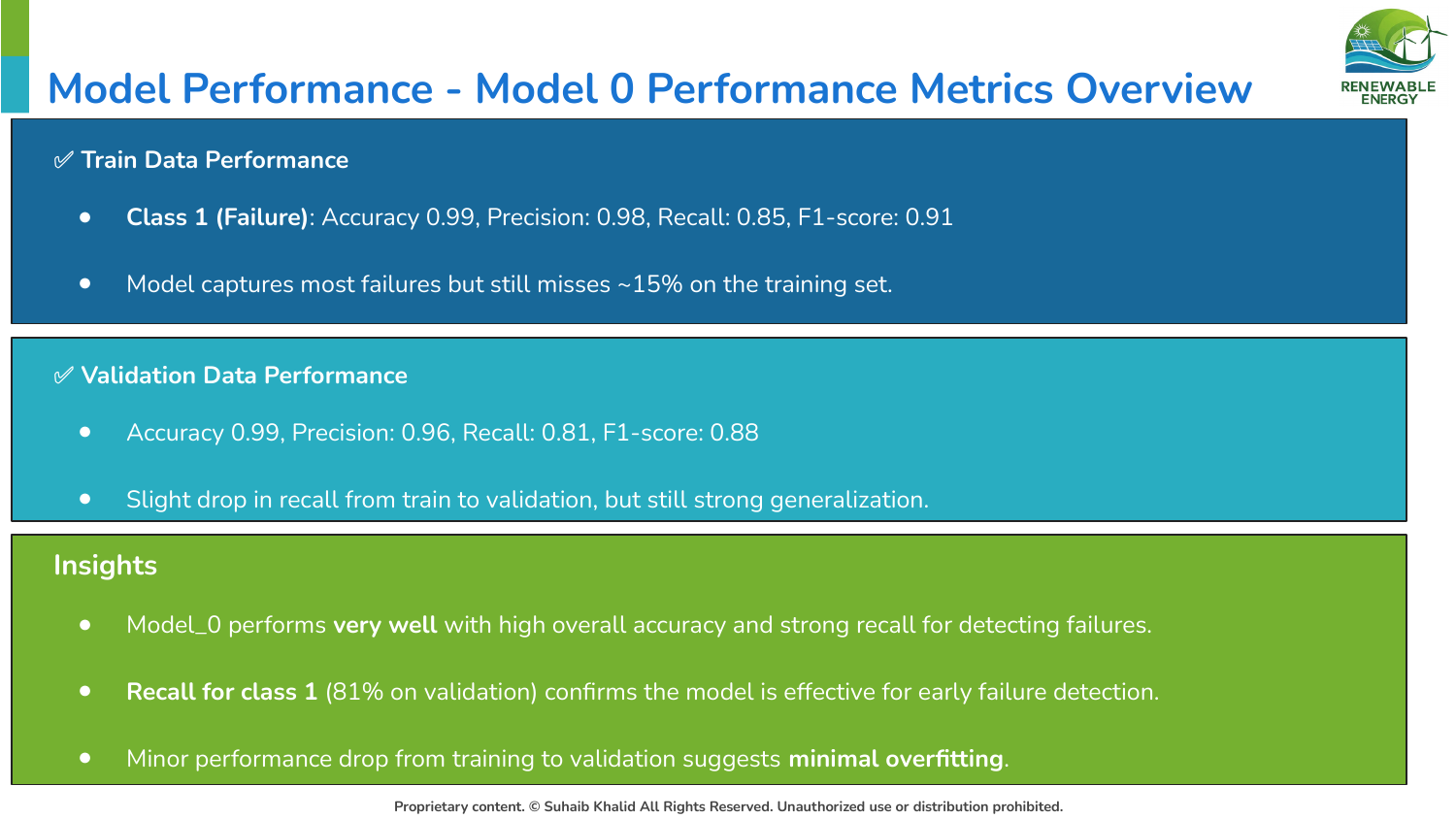

# Model Performance - Model 0 Performance Metrics Overview

✅ Train Data Performance
Class 1 (Failure): Accuracy 0.99, Precision: 0.98, Recall: 0.85, F1-score: 0.91
Model captures most failures but still misses ~15% on the training set.
✅ Validation Data Performance
Accuracy 0.99, Precision: 0.96, Recall: 0.81, F1-score: 0.88
Slight drop in recall from train to validation, but still strong generalization.
Insights
Model_0 performs very well with high overall accuracy and strong recall for detecting failures.
Recall for class 1 (81% on validation) confirms the model is effective for early failure detection.
Minor performance drop from training to validation suggests minimal overfitting.